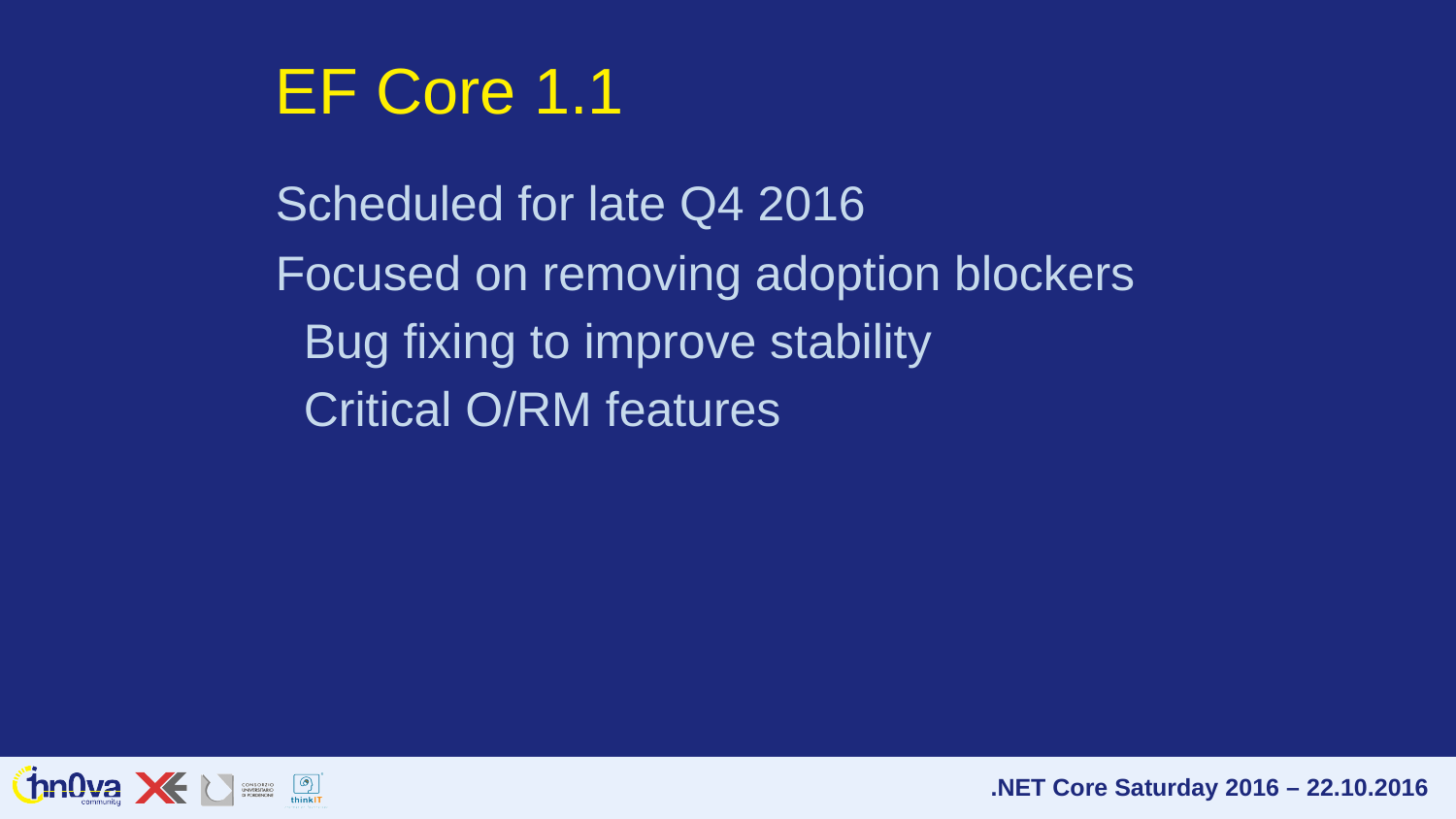

# EF Core 1.1
Scheduled for late Q4 2016
Focused on removing adoption blockers
Bug fixing to improve stability
Critical O/RM features